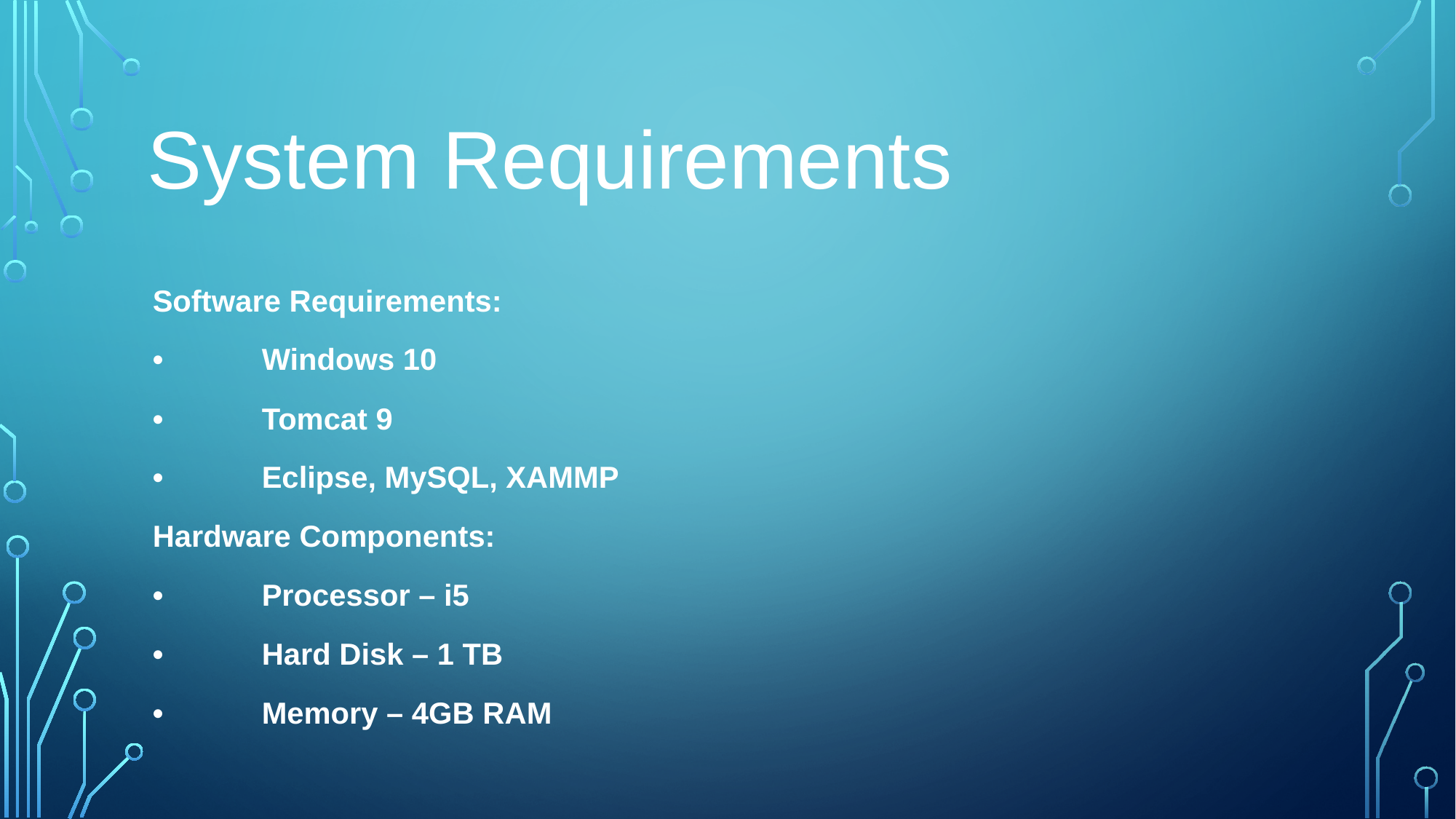

# System Requirements
Software Requirements:
•	Windows 10
•	Tomcat 9
•	Eclipse, MySQL, XAMMP
Hardware Components:
•	Processor – i5
•	Hard Disk – 1 TB
•	Memory – 4GB RAM